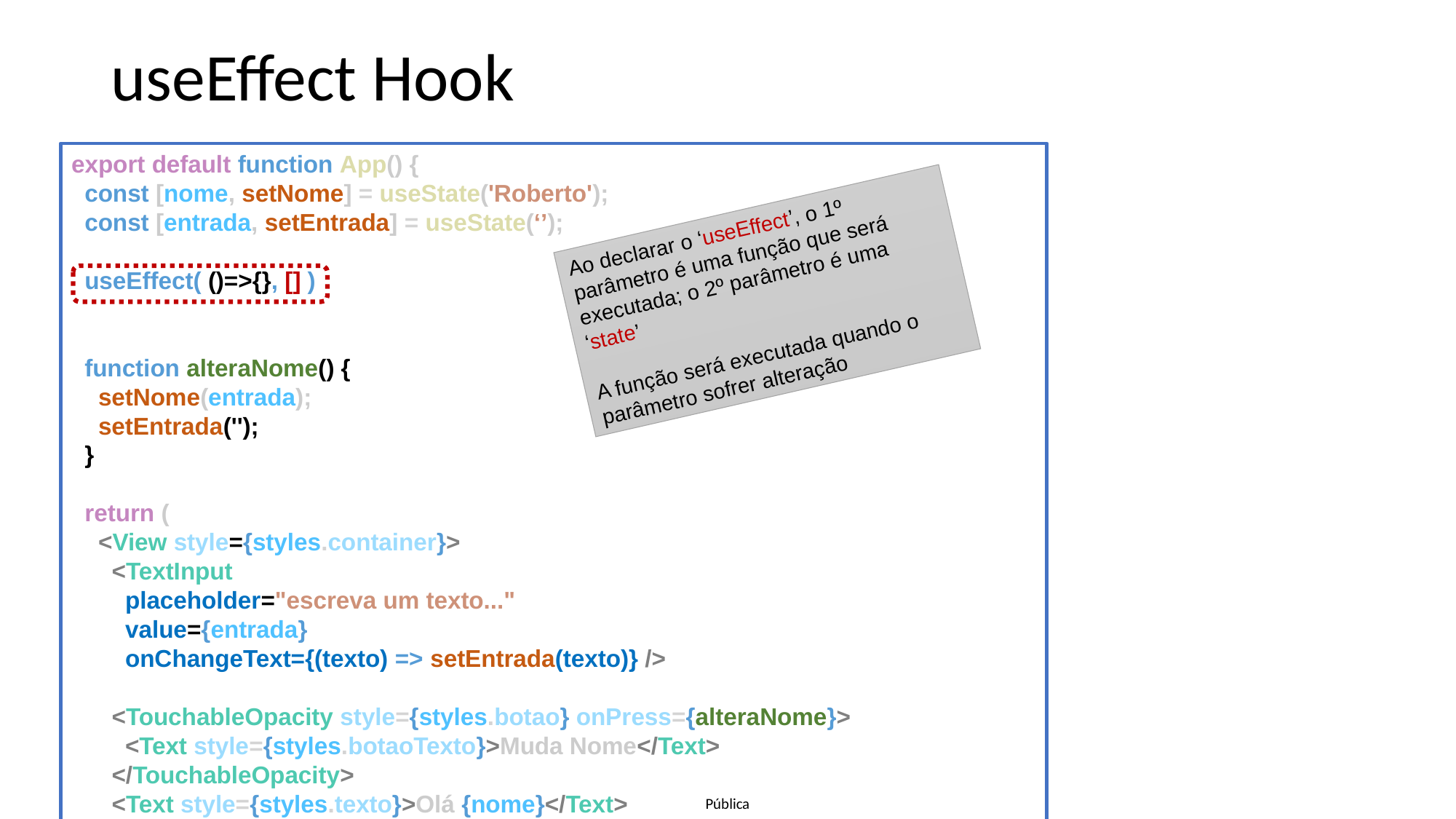

# useEffect Hook
export default function App() {
  const [nome, setNome] = useState('Roberto');
  const [entrada, setEntrada] = useState(‘’);

 useEffect( ()=>{}, [] )

  function alteraNome() {
    setNome(entrada);
    setEntrada('');
  }
  return (
    <View style={styles.container}>
      <TextInput
        placeholder="escreva um texto..."
        value={entrada}
        onChangeText={(texto) => setEntrada(texto)} />
      <TouchableOpacity style={styles.botao} onPress={alteraNome}>
        <Text style={styles.botaoTexto}>Muda Nome</Text>
      </TouchableOpacity>
      <Text style={styles.texto}>Olá {nome}</Text>
    </View>
  );
}
Ao declarar o ‘useEffect’, o 1º parâmetro é uma função que será executada; o 2º parâmetro é uma ‘state’

A função será executada quando o parâmetro sofrer alteração